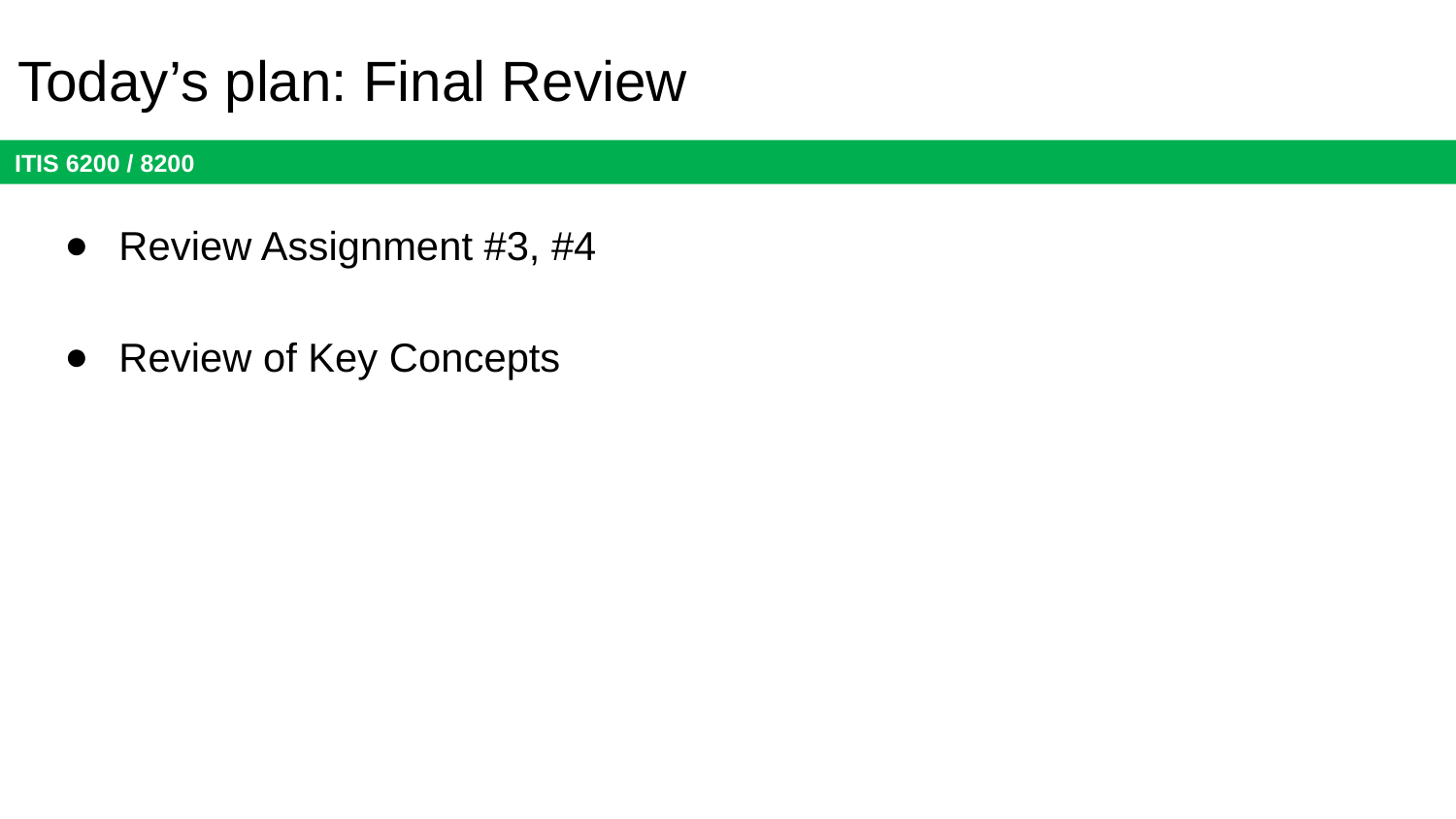

# Today’s plan: Final Review
Review Assignment #3, #4

Review of Key Concepts